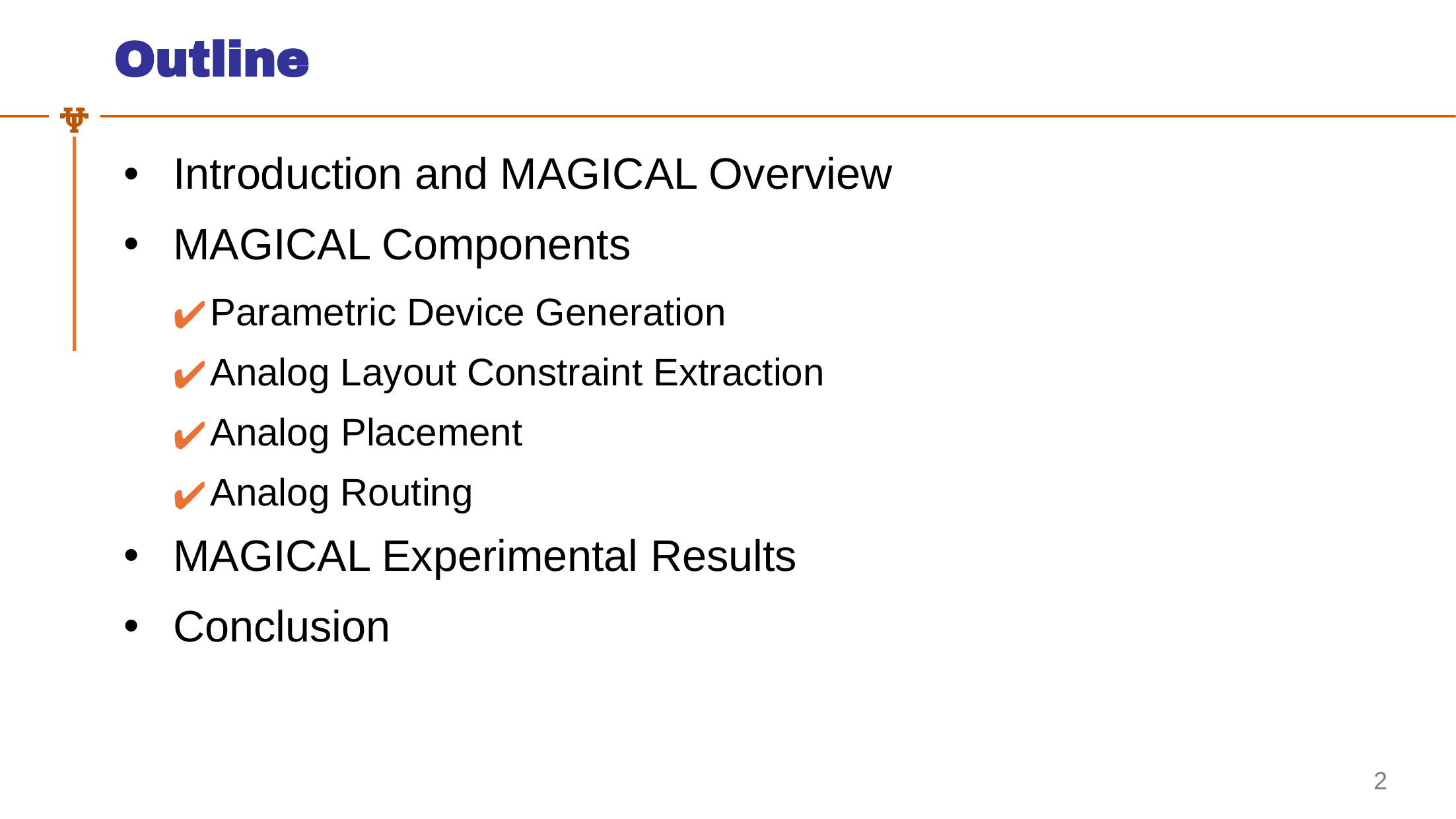

# Outline
Introduction and MAGICAL Overview
MAGICAL Components
Parametric Device Generation
Analog Layout Constraint Extraction
Analog Placement
Analog Routing
MAGICAL Experimental Results
Conclusion

2